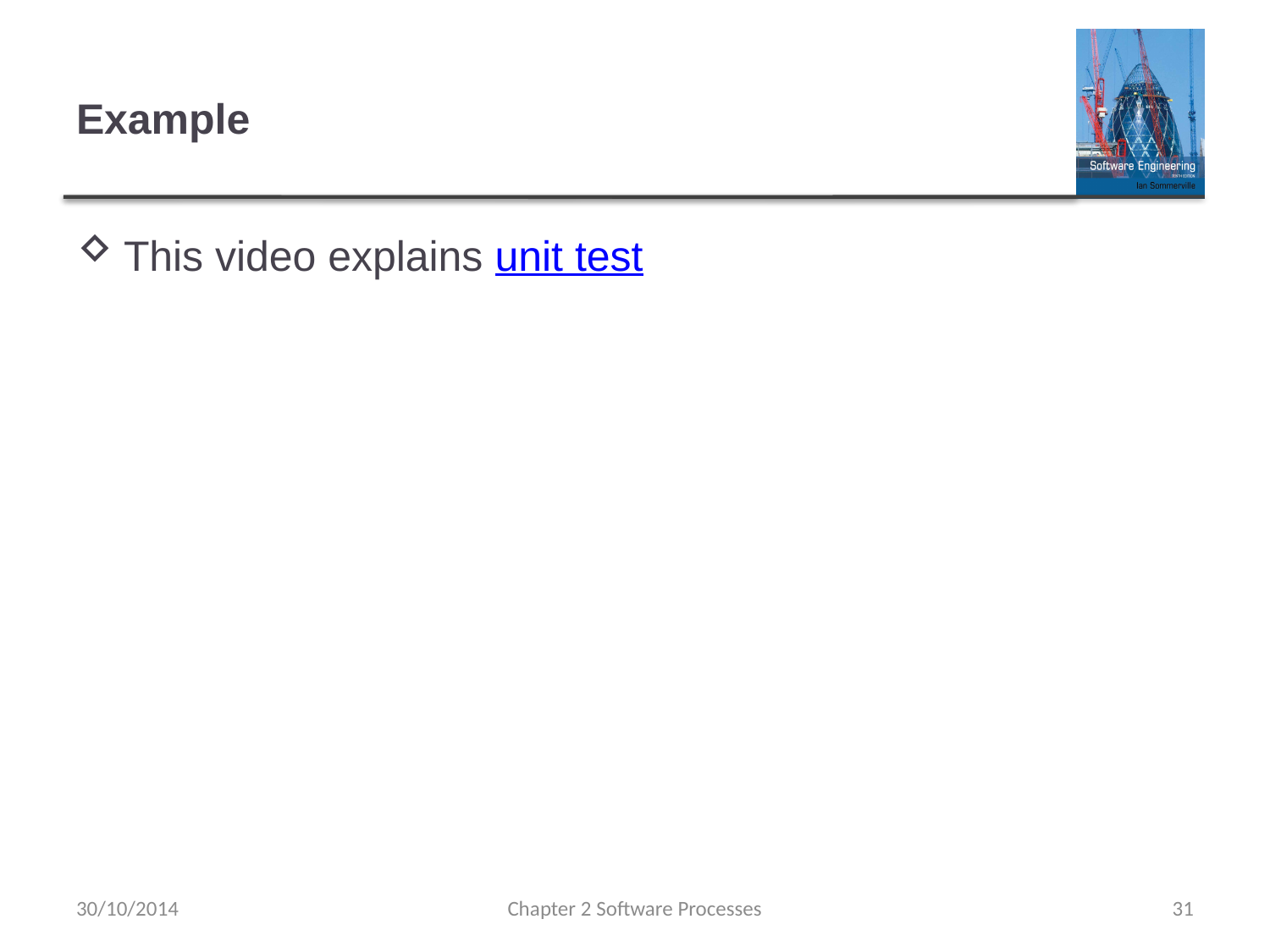

# Example
This video explains unit test
30/10/2014
Chapter 2 Software Processes
31